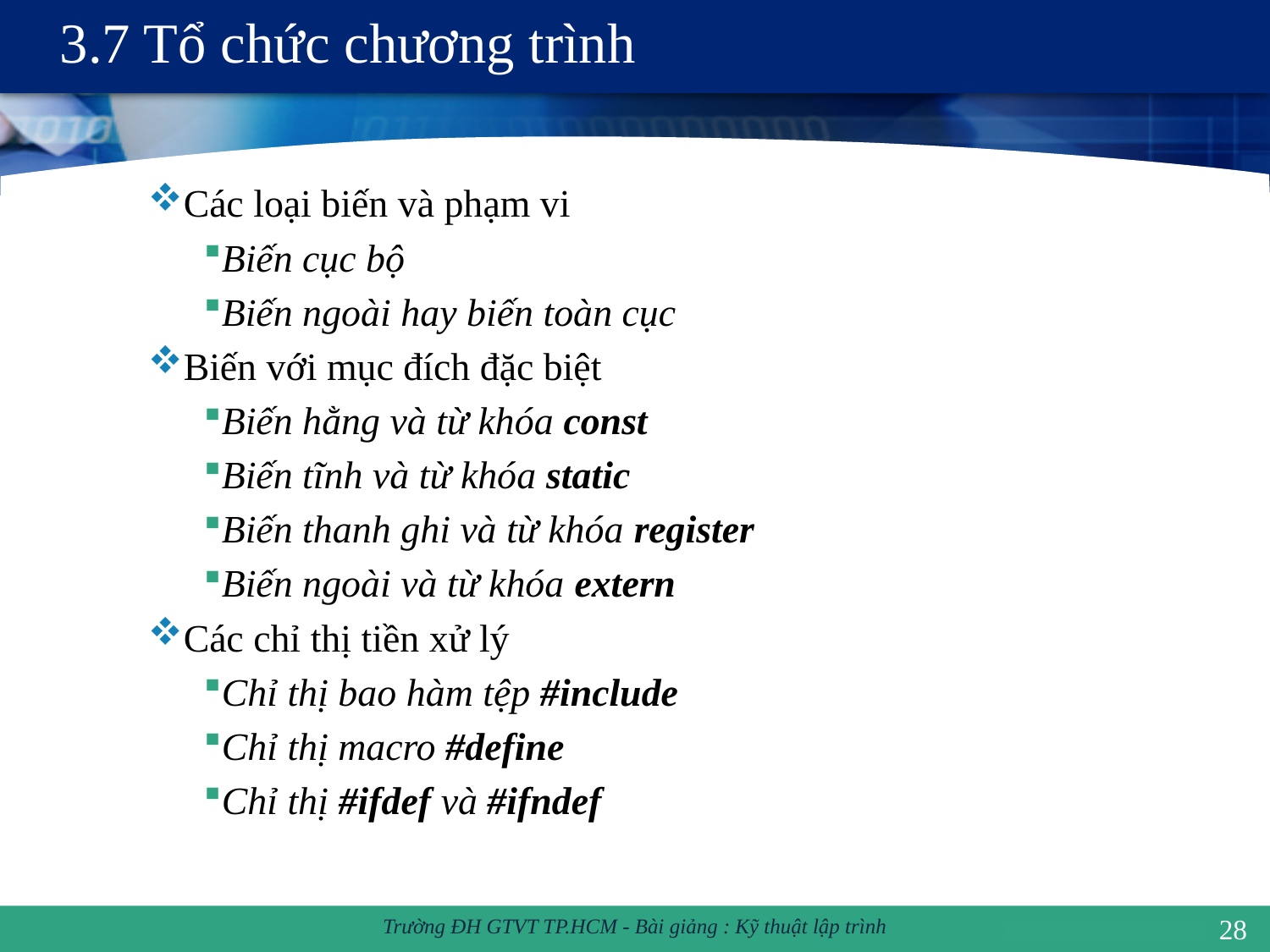

# 3.7 Tổ chức chương trình
Các loại biến và phạm vi
Biến cục bộ
Biến ngoài hay biến toàn cục
Biến với mục đích đặc biệt
Biến hằng và từ khóa const
Biến tĩnh và từ khóa static
Biến thanh ghi và từ khóa register
Biến ngoài và từ khóa extern
Các chỉ thị tiền xử lý
Chỉ thị bao hàm tệp #include
Chỉ thị macro #define
Chỉ thị #ifdef và #ifndef

28
Trường ĐH GTVT TP.HCM - Bài giảng : Kỹ thuật lập trình